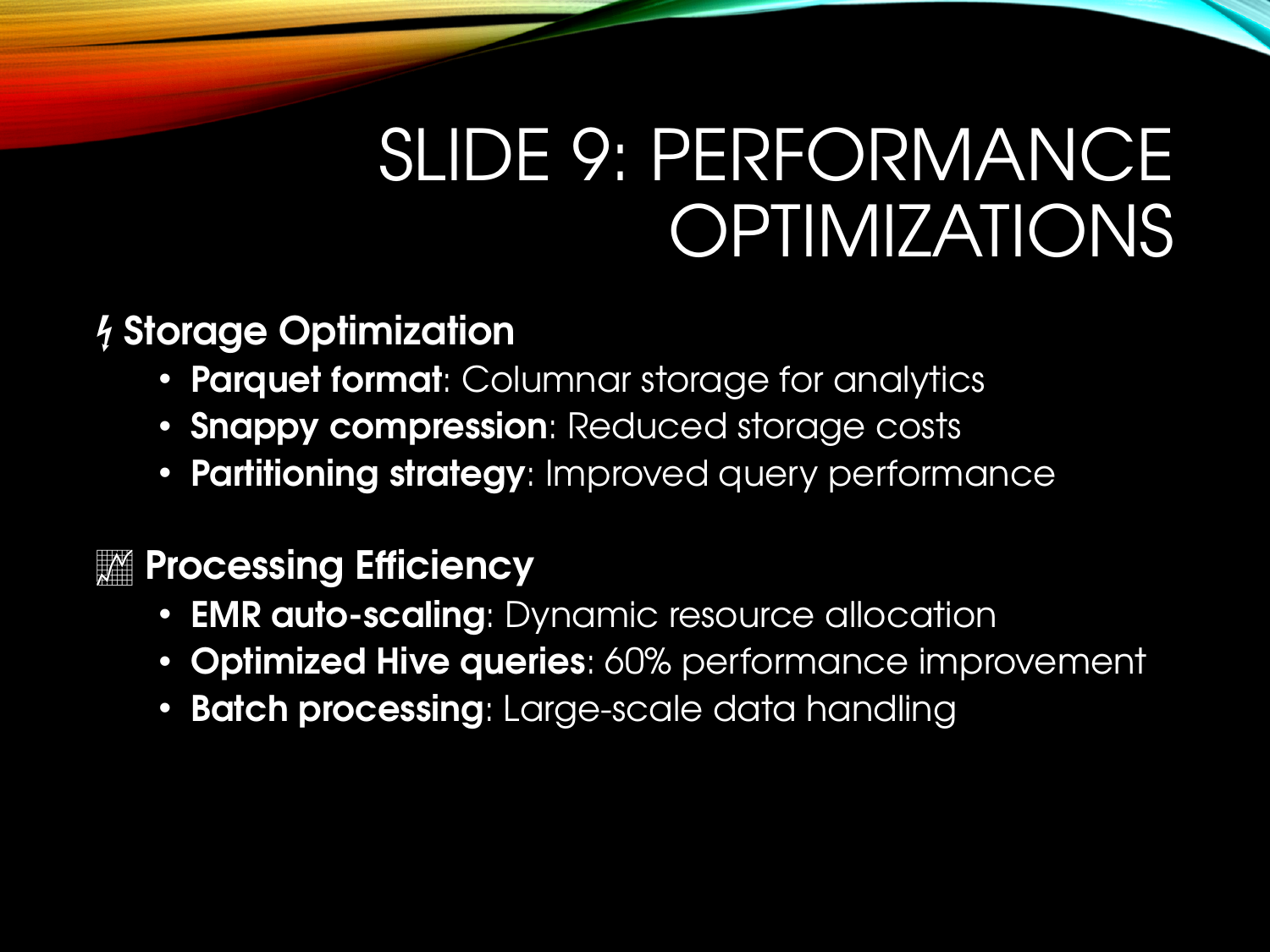

# Slide 9: Performance Optimizations
⚡ Storage Optimization
Parquet format: Columnar storage for analytics
Snappy compression: Reduced storage costs
Partitioning strategy: Improved query performance
📈 Processing Efficiency
EMR auto-scaling: Dynamic resource allocation
Optimized Hive queries: 60% performance improvement
Batch processing: Large-scale data handling